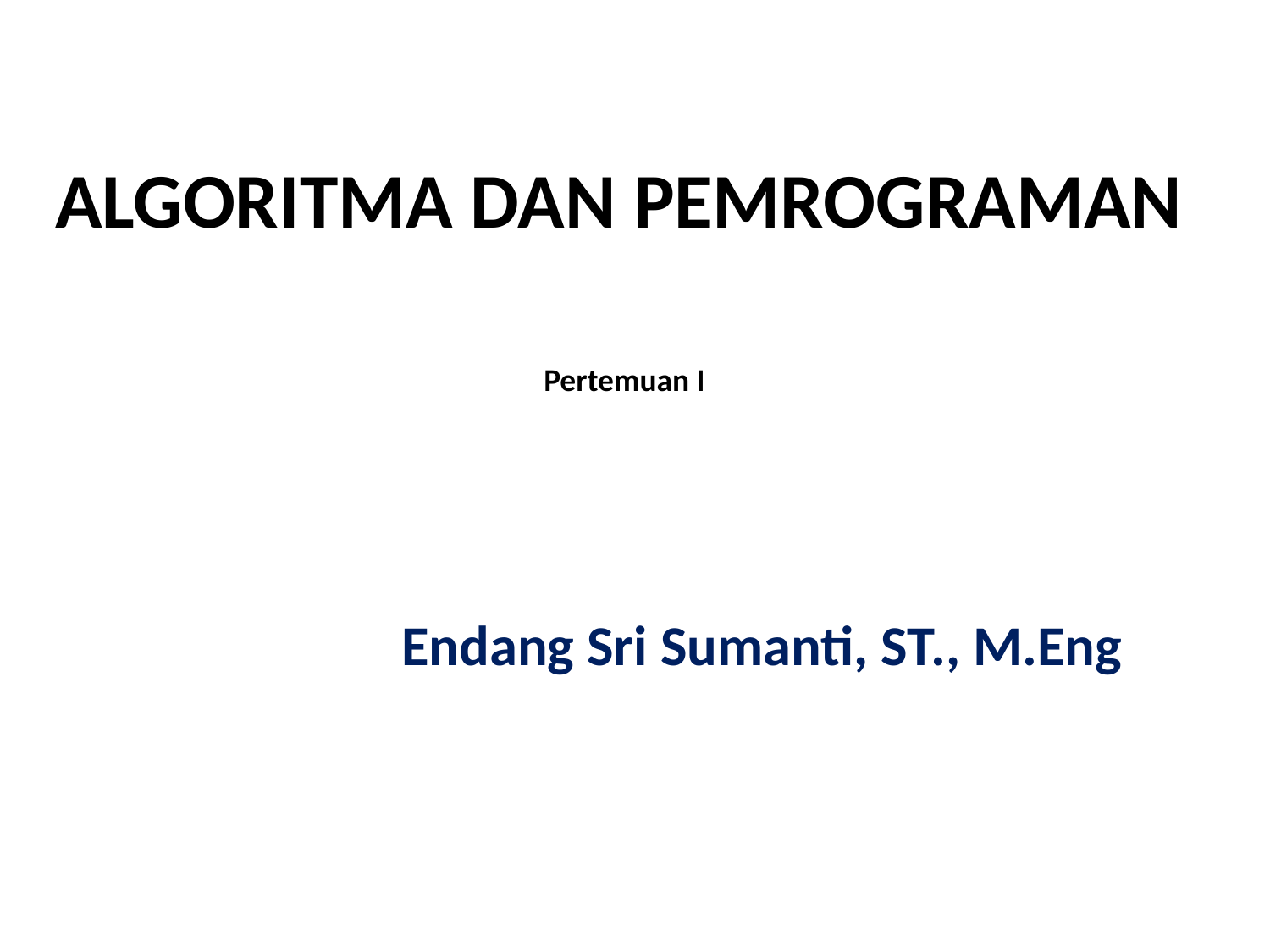

# ALGORITMA DAN PEMROGRAMAN
Pertemuan I
Endang Sri Sumanti, ST., M.Eng